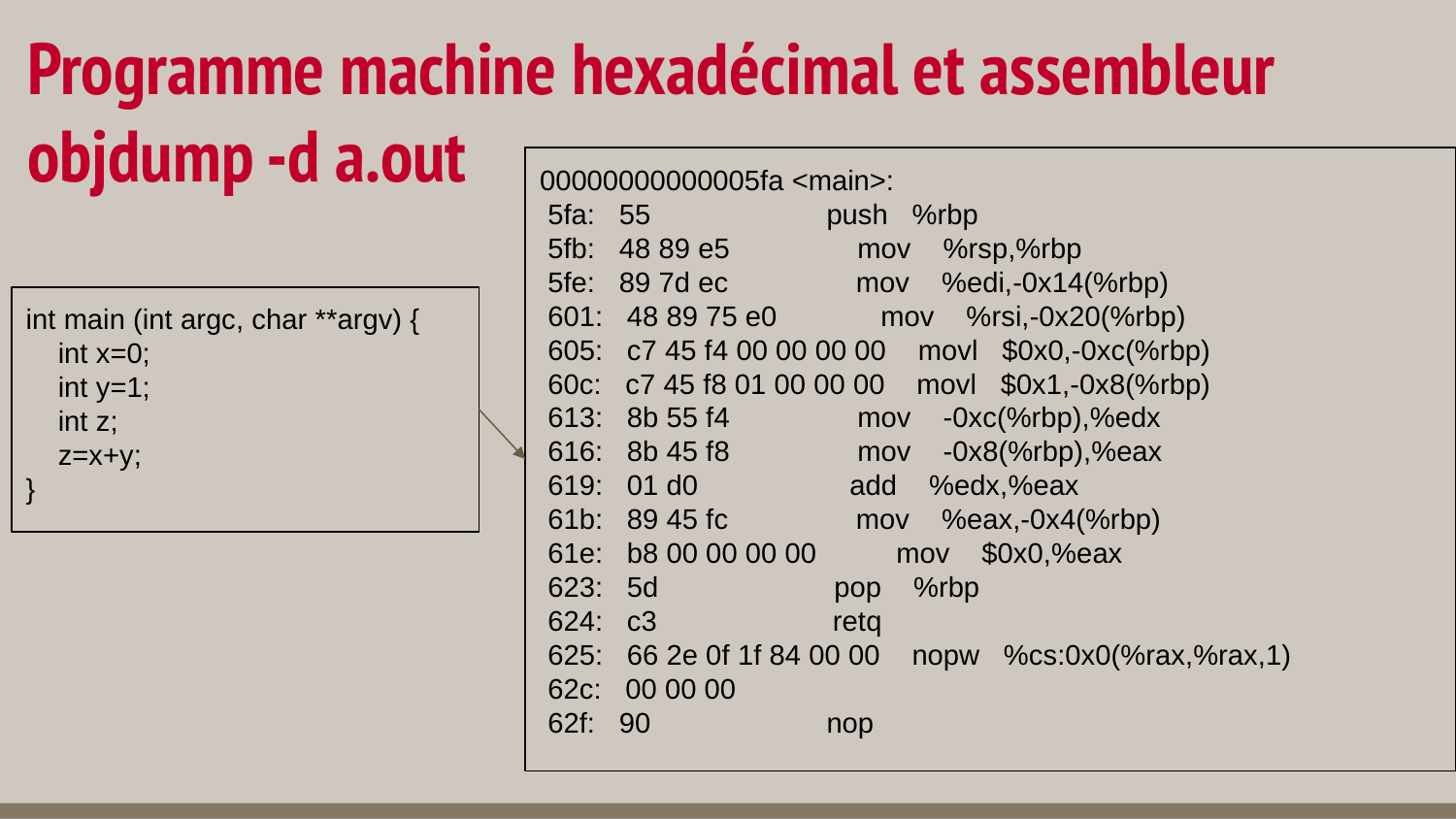

# Programme machine hexadécimal et assembleur
objdump -d a.out
00000000000005fa <main>:
 5fa:   55                      push   %rbp
 5fb:   48 89 e5                mov    %rsp,%rbp
 5fe:   89 7d ec                mov    %edi,-0x14(%rbp)
 601:   48 89 75 e0             mov    %rsi,-0x20(%rbp)
 605:   c7 45 f4 00 00 00 00    movl   $0x0,-0xc(%rbp)
 60c:   c7 45 f8 01 00 00 00    movl   $0x1,-0x8(%rbp)
 613:   8b 55 f4                mov    -0xc(%rbp),%edx
 616:   8b 45 f8                mov    -0x8(%rbp),%eax
 619:   01 d0                   add    %edx,%eax
 61b:   89 45 fc                mov    %eax,-0x4(%rbp)
 61e:   b8 00 00 00 00          mov    $0x0,%eax
 623:   5d                      pop    %rbp
 624:   c3                      retq
 625:   66 2e 0f 1f 84 00 00    nopw   %cs:0x0(%rax,%rax,1)
 62c:   00 00 00
 62f:   90                      nop
int main (int argc, char **argv) {
    int x=0;
    int y=1;
    int z;
    z=x+y;
}